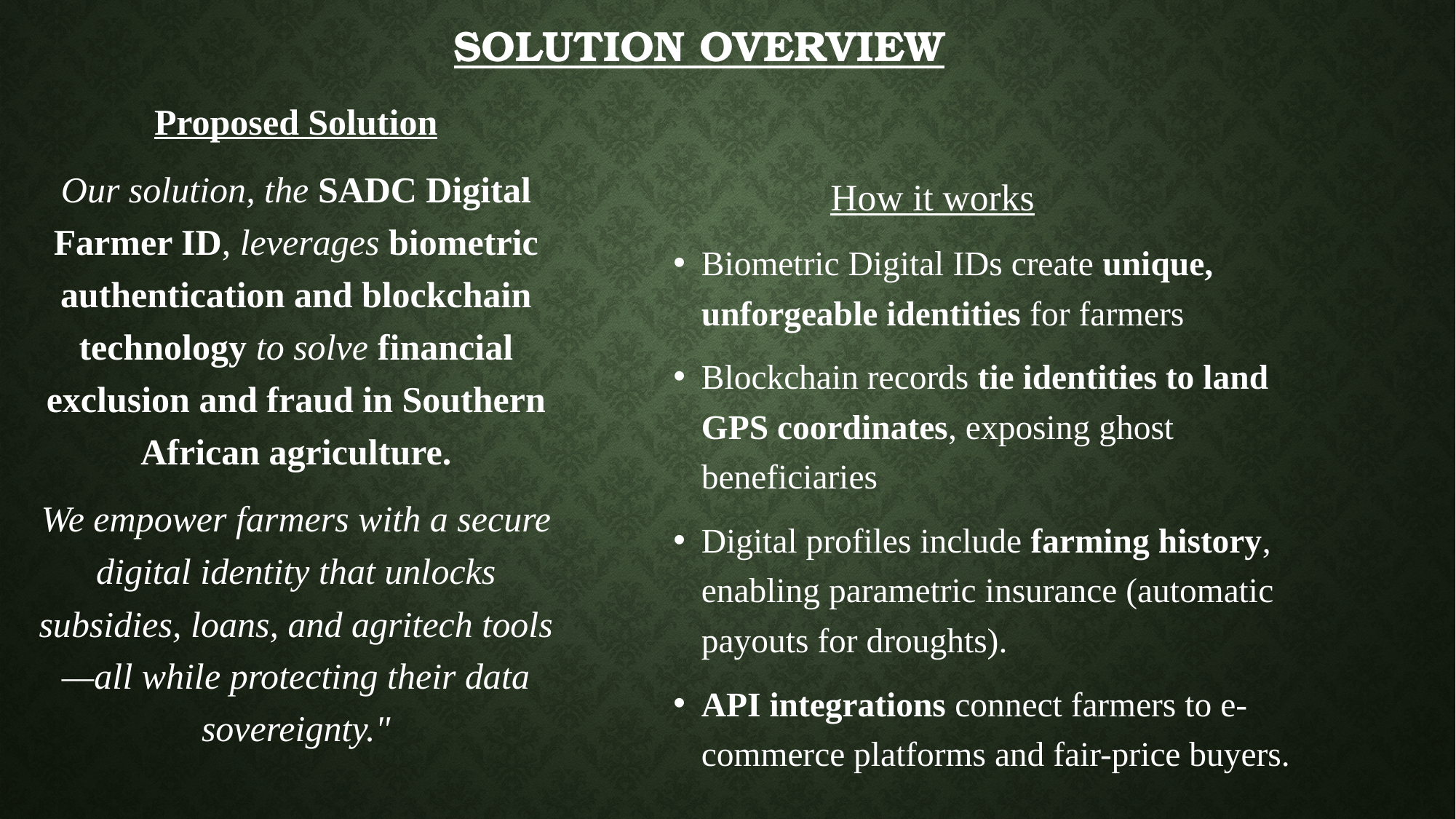

# Solution Overview
Proposed Solution
Our solution, the SADC Digital Farmer ID, leverages biometric authentication and blockchain technology to solve financial exclusion and fraud in Southern African agriculture.
We empower farmers with a secure digital identity that unlocks subsidies, loans, and agritech tools—all while protecting their data sovereignty."

                  How it works
Biometric Digital IDs create unique, unforgeable identities for farmers
Blockchain records tie identities to land GPS coordinates, exposing ghost beneficiaries
Digital profiles include farming history, enabling parametric insurance (automatic payouts for droughts).
API integrations connect farmers to e-commerce platforms and fair-price buyers.